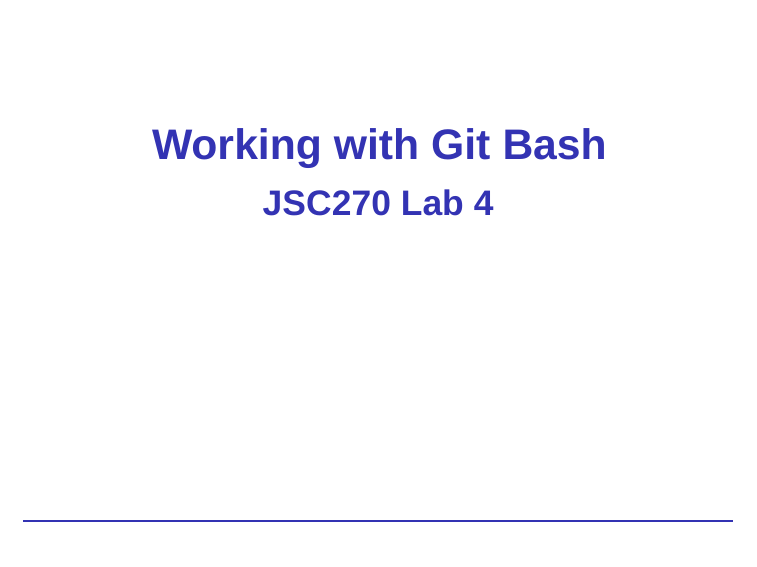

Working with Git Bash
JSC270 Lab 4